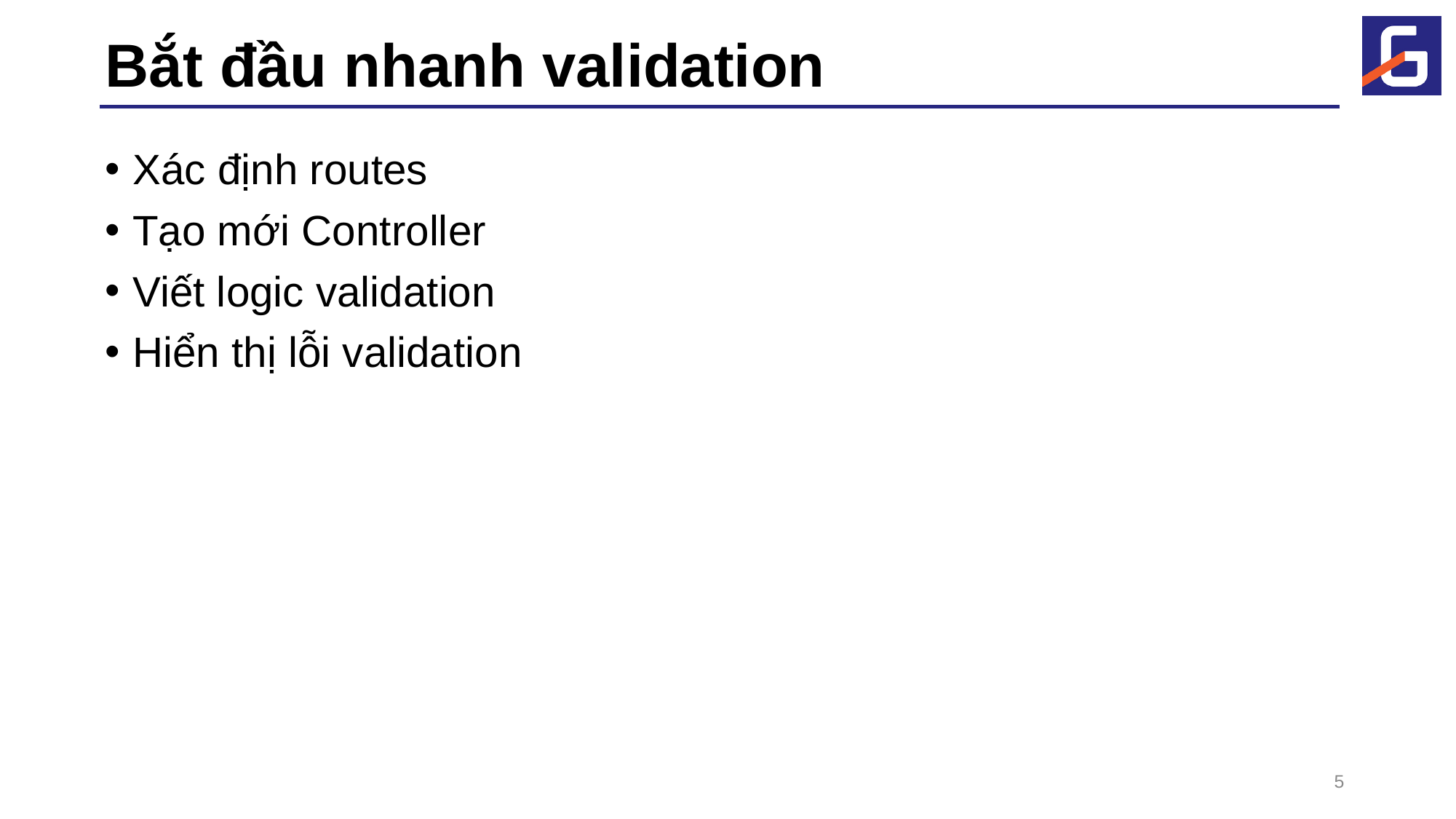

# Bắt đầu nhanh validation
Xác định routes
Tạo mới Controller
Viết logic validation
Hiển thị lỗi validation
5